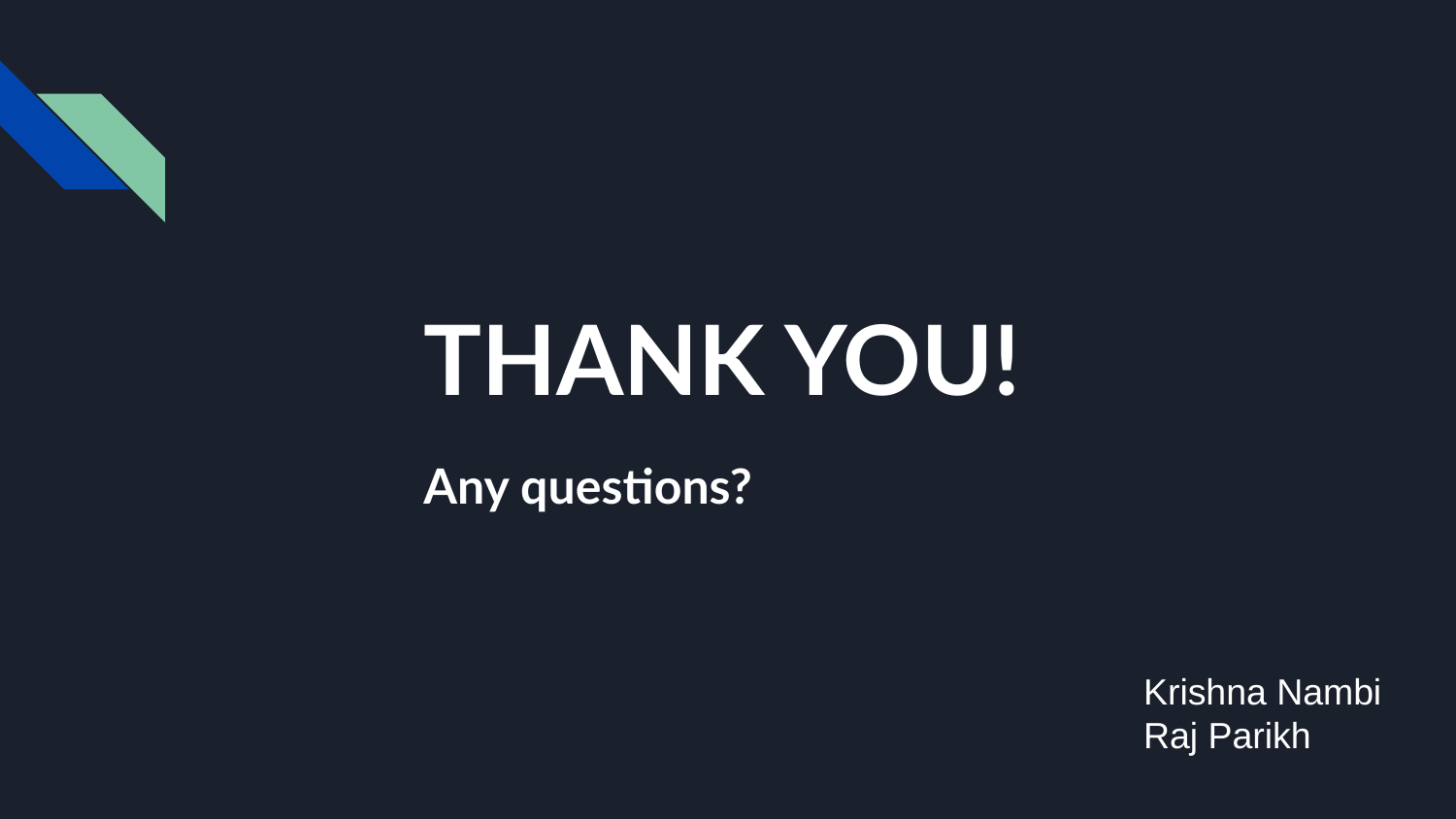

THANK YOU!
Any questions?

Krishna Nambi
Raj Parikh